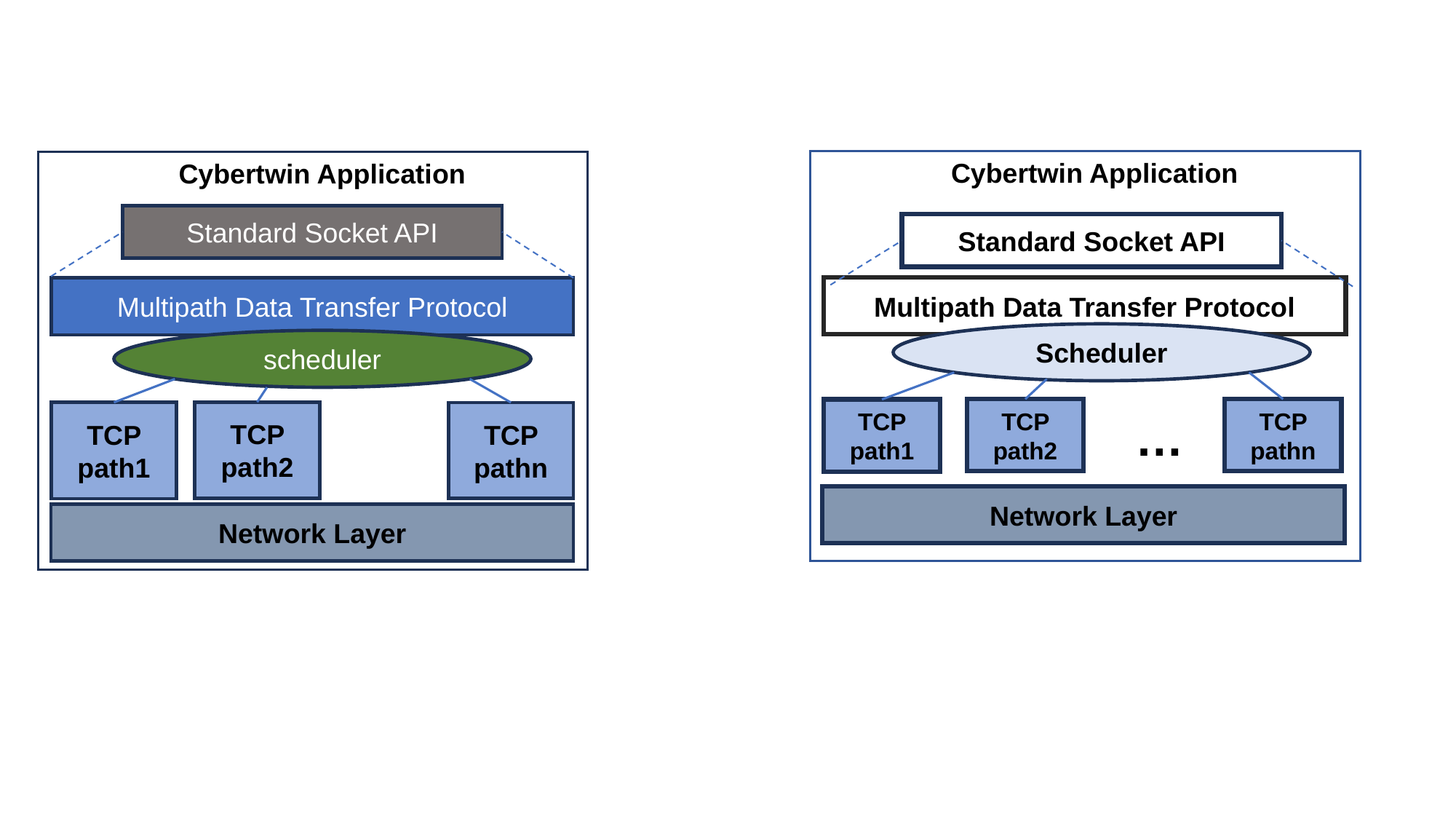

Cybertwin Application
Cybertwin Application

Standard Socket API
Standard Socket API
Multipath Data Transfer Protocol
Multipath Data Transfer Protocol
Scheduler
scheduler
TCP pathn
TCP path2
TCP path1
TCP path2
…
TCP path1
TCP pathn
Network Layer
Network Layer